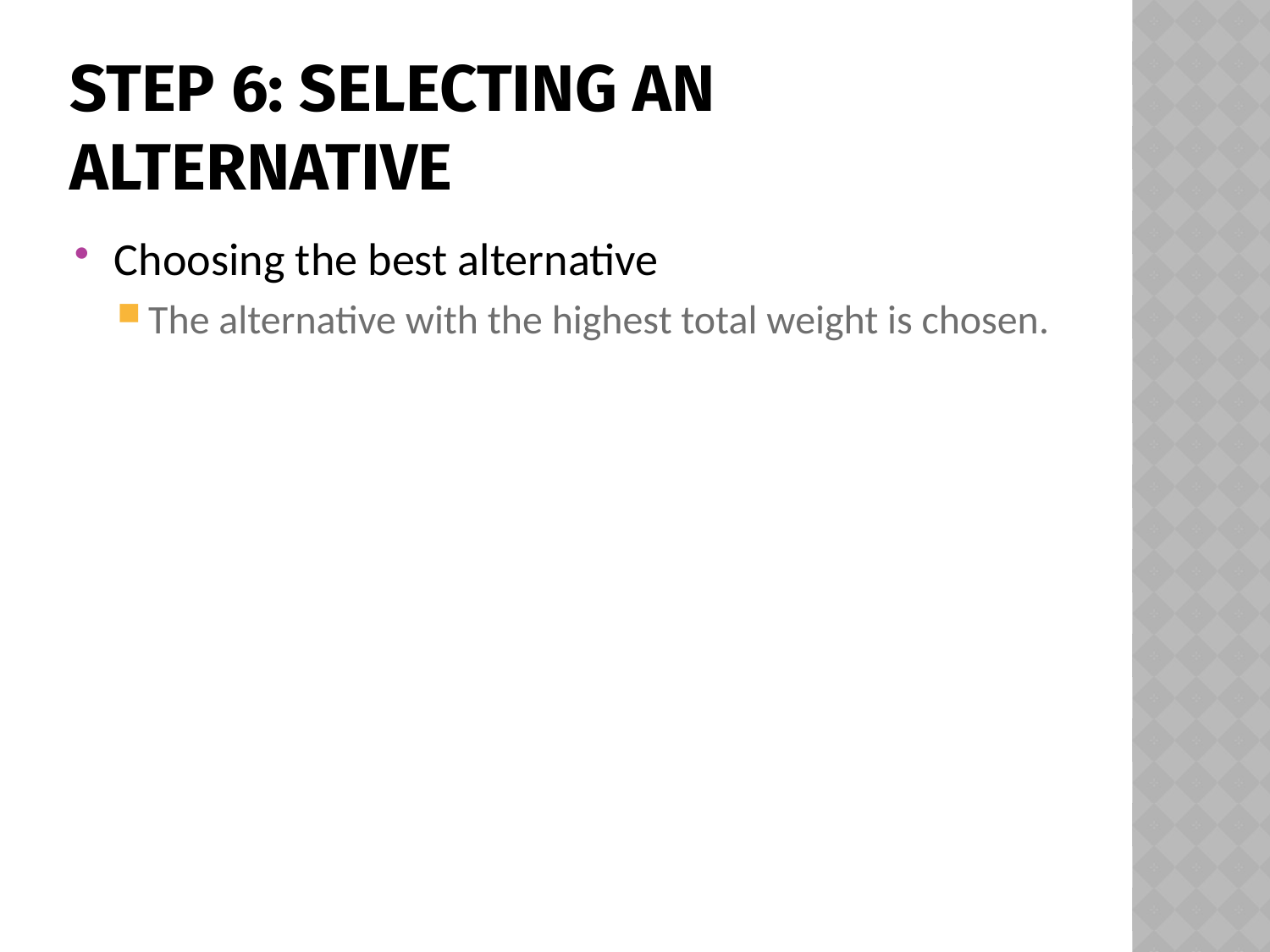

# Step 6: Selecting an Alternative
Choosing the best alternative
The alternative with the highest total weight is chosen.